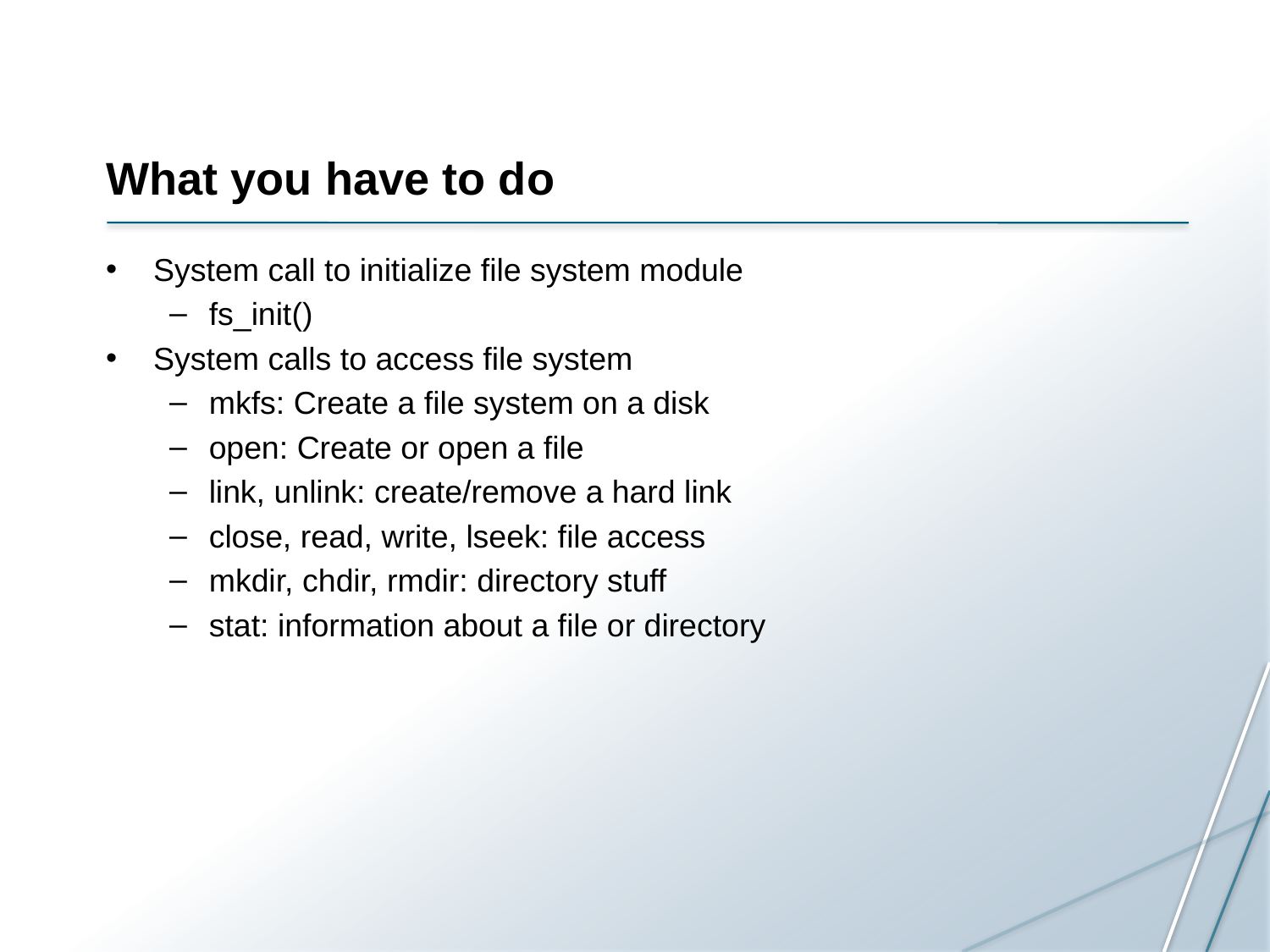

# What you have to do
System call to initialize file system module
fs_init()
System calls to access file system
mkfs: Create a file system on a disk
open: Create or open a file
link, unlink: create/remove a hard link
close, read, write, lseek: file access
mkdir, chdir, rmdir: directory stuff
stat: information about a file or directory